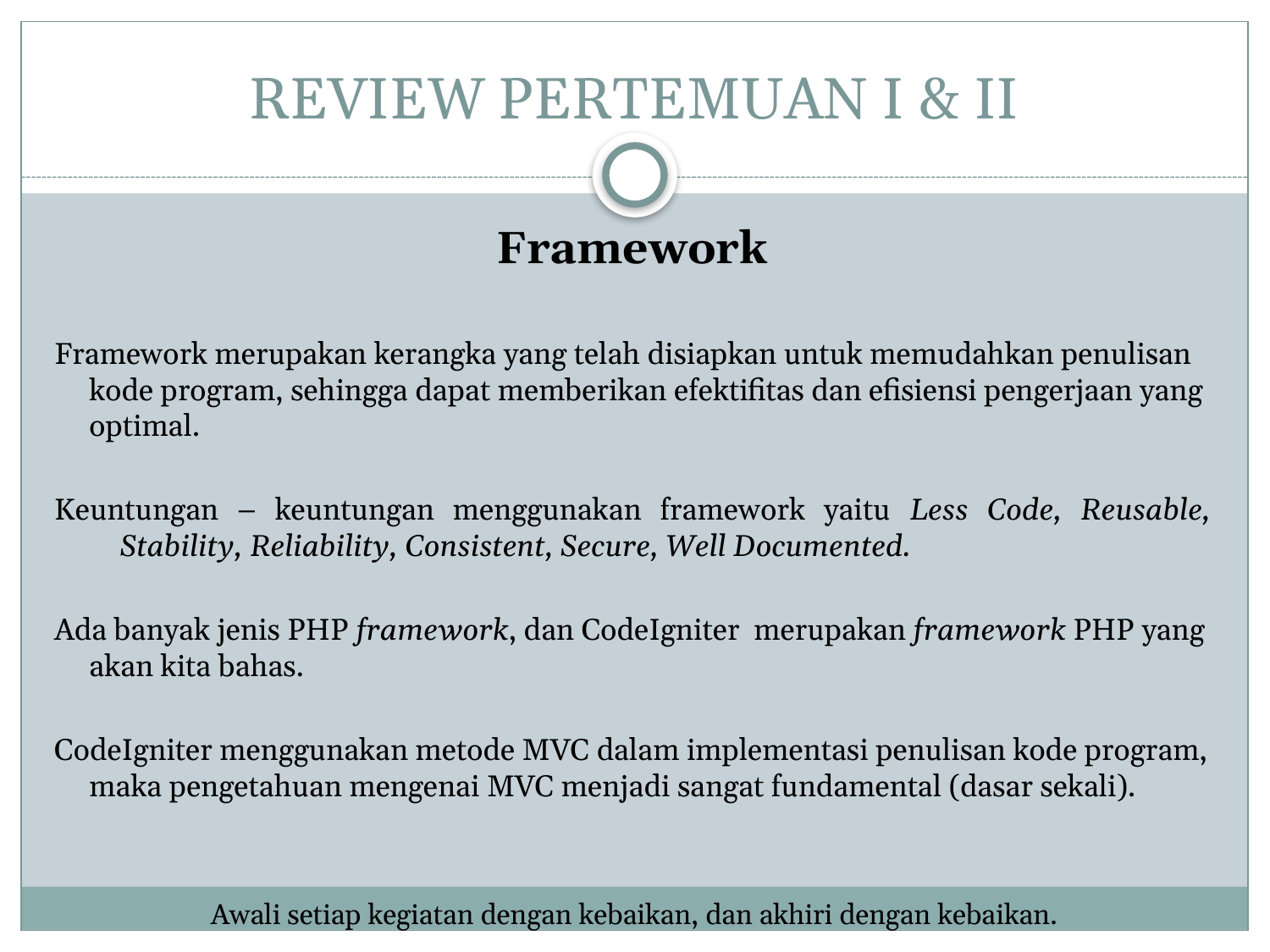

# REVIEW PERTEMUAN I & II
Framework

Framework merupakan kerangka yang telah disiapkan untuk memudahkan penulisan kode program, sehingga dapat memberikan efektifitas dan efisiensi pengerjaan yang optimal.

Keuntungan – keuntungan menggunakan framework yaitu Less Code, Reusable, Stability, Reliability, Consistent, Secure, Well Documented.

Ada banyak jenis PHP framework, dan CodeIgniter  merupakan framework PHP yang akan kita bahas.

CodeIgniter menggunakan metode MVC dalam implementasi penulisan kode program, maka pengetahuan mengenai MVC menjadi sangat fundamental (dasar sekali).
Awali setiap kegiatan dengan kebaikan, dan akhiri dengan kebaikan.